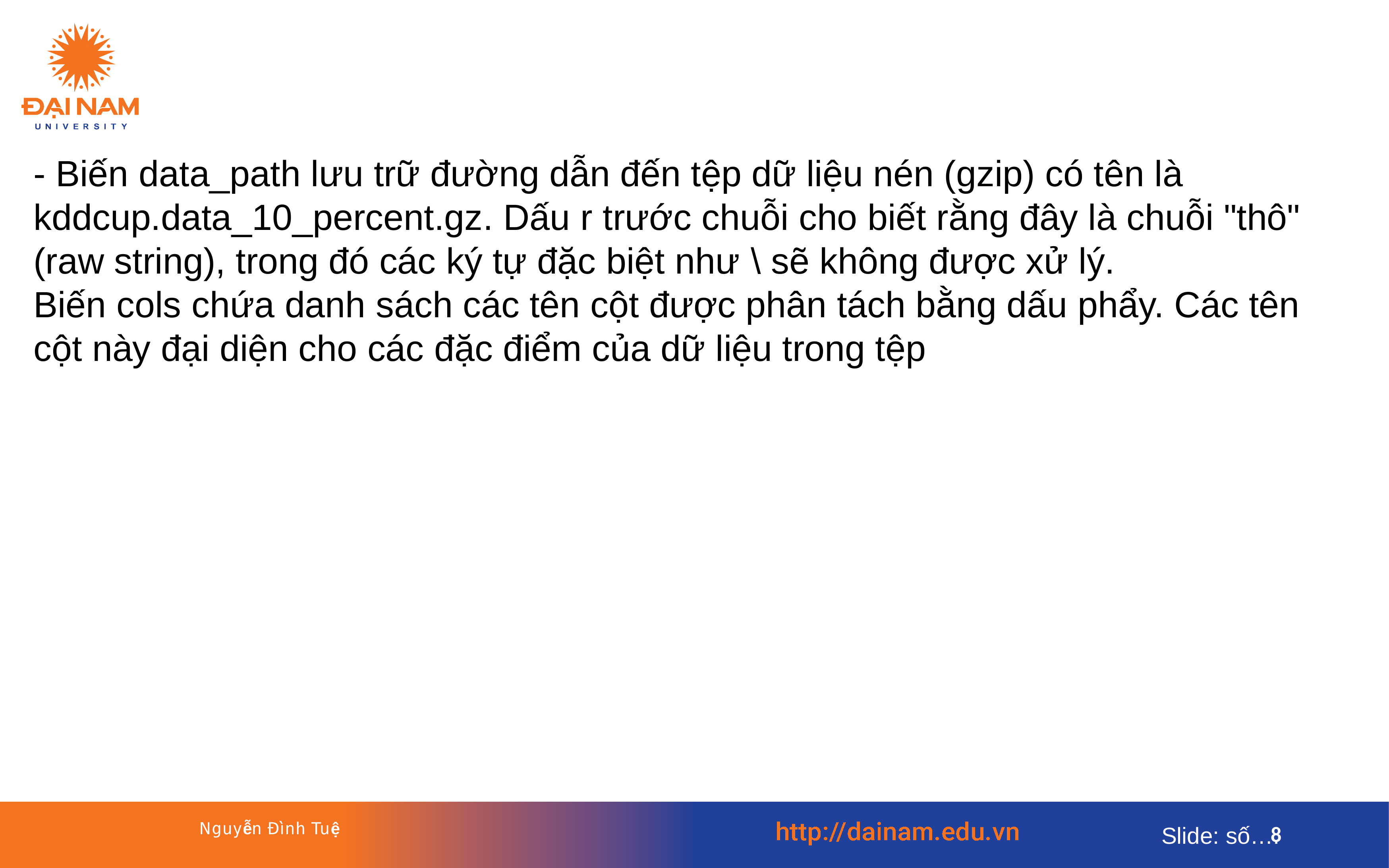

- Biến data_path lưu trữ đường dẫn đến tệp dữ liệu nén (gzip) có tên là kddcup.data_10_percent.gz. Dấu r trước chuỗi cho biết rằng đây là chuỗi "thô" (raw string), trong đó các ký tự đặc biệt như \ sẽ không được xử lý.
Biến cols chứa danh sách các tên cột được phân tách bằng dấu phẩy. Các tên cột này đại diện cho các đặc điểm của dữ liệu trong tệp

Nguyễn Đình Tuệ
8